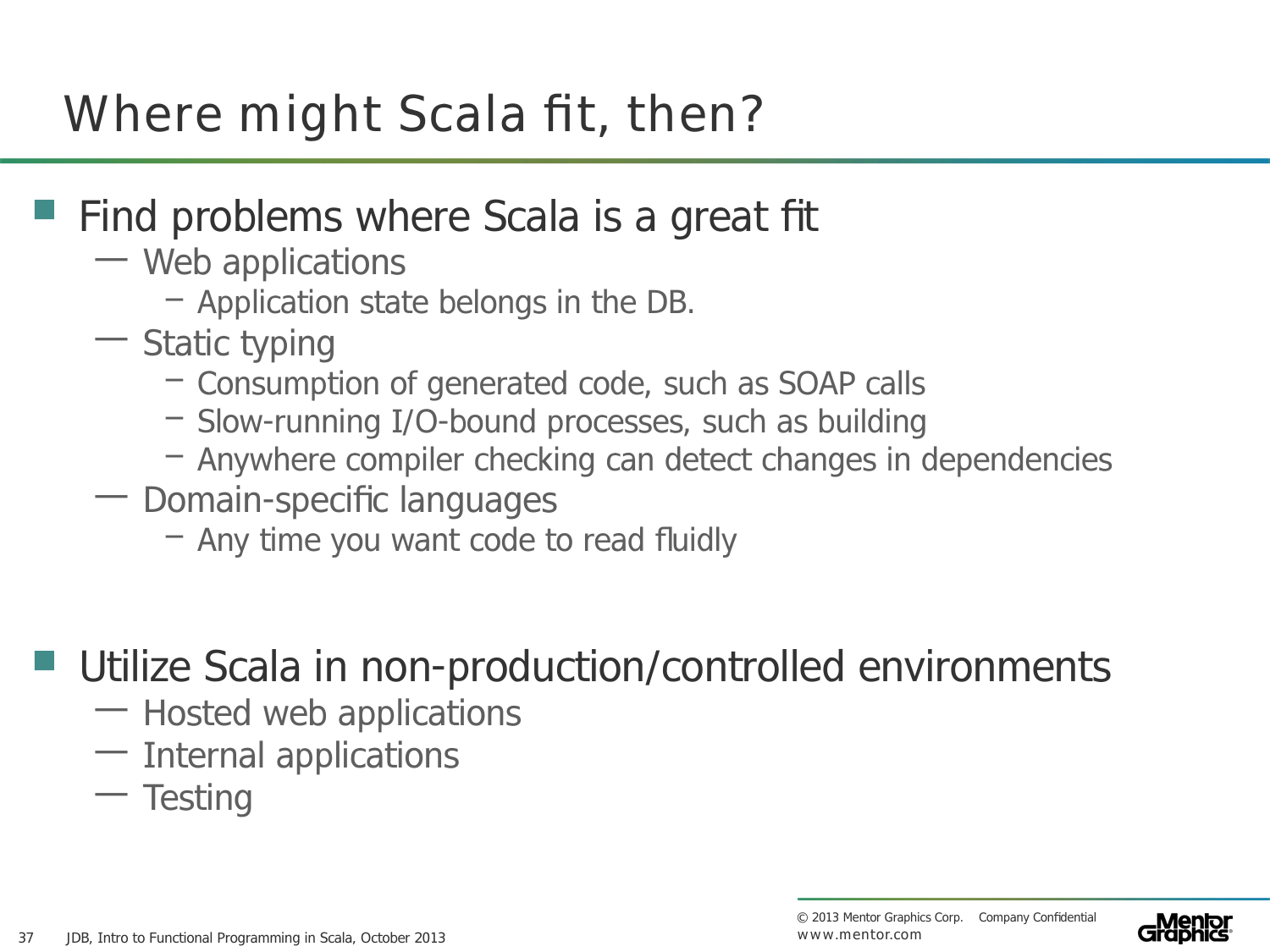

# Where might Scala fit, then?
Find problems where Scala is a great fit
Web applications
Application state belongs in the DB.
Static typing
Consumption of generated code, such as SOAP calls
Slow-running I/O-bound processes, such as building
Anywhere compiler checking can detect changes in dependencies
Domain-specific languages
Any time you want code to read fluidly

Utilize Scala in non-production/controlled environments
Hosted web applications
Internal applications
Testing
JDB, Intro to Functional Programming in Scala, October 2013
37